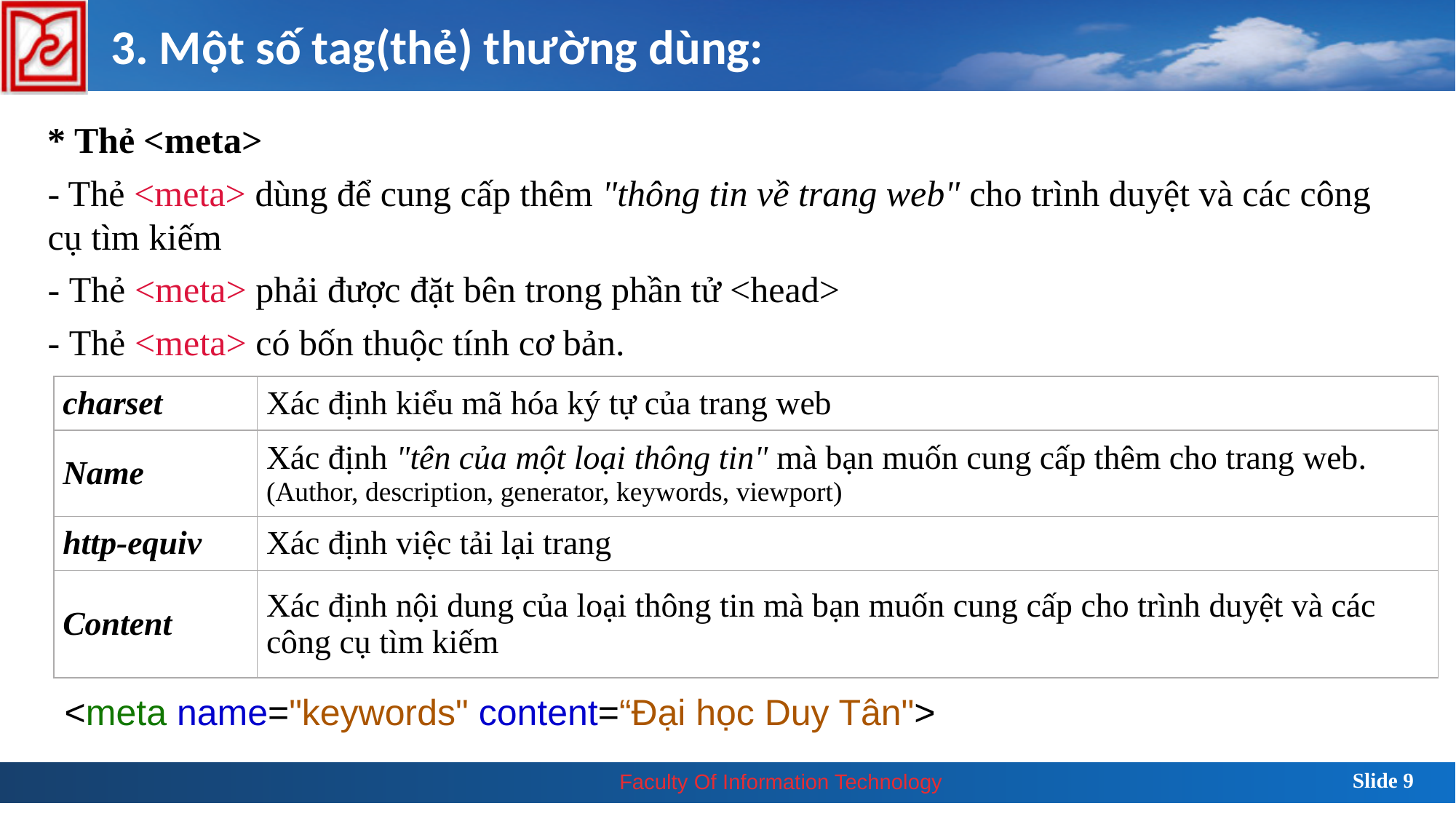

3. Một số tag(thẻ) thường dùng:
* Thẻ <meta>
- Thẻ <meta> dùng để cung cấp thêm "thông tin về trang web" cho trình duyệt và các công cụ tìm kiếm
- Thẻ <meta> phải được đặt bên trong phần tử <head>
- Thẻ <meta> có bốn thuộc tính cơ bản.
| charset | Xác định kiểu mã hóa ký tự của trang web |
| --- | --- |
| Name | Xác định "tên của một loại thông tin" mà bạn muốn cung cấp thêm cho trang web. (Author, description, generator, keywords, viewport) |
| http-equiv | Xác định việc tải lại trang |
| Content | Xác định nội dung của loại thông tin mà bạn muốn cung cấp cho trình duyệt và các công cụ tìm kiếm |
<meta name="keywords" content=“Đại học Duy Tân">